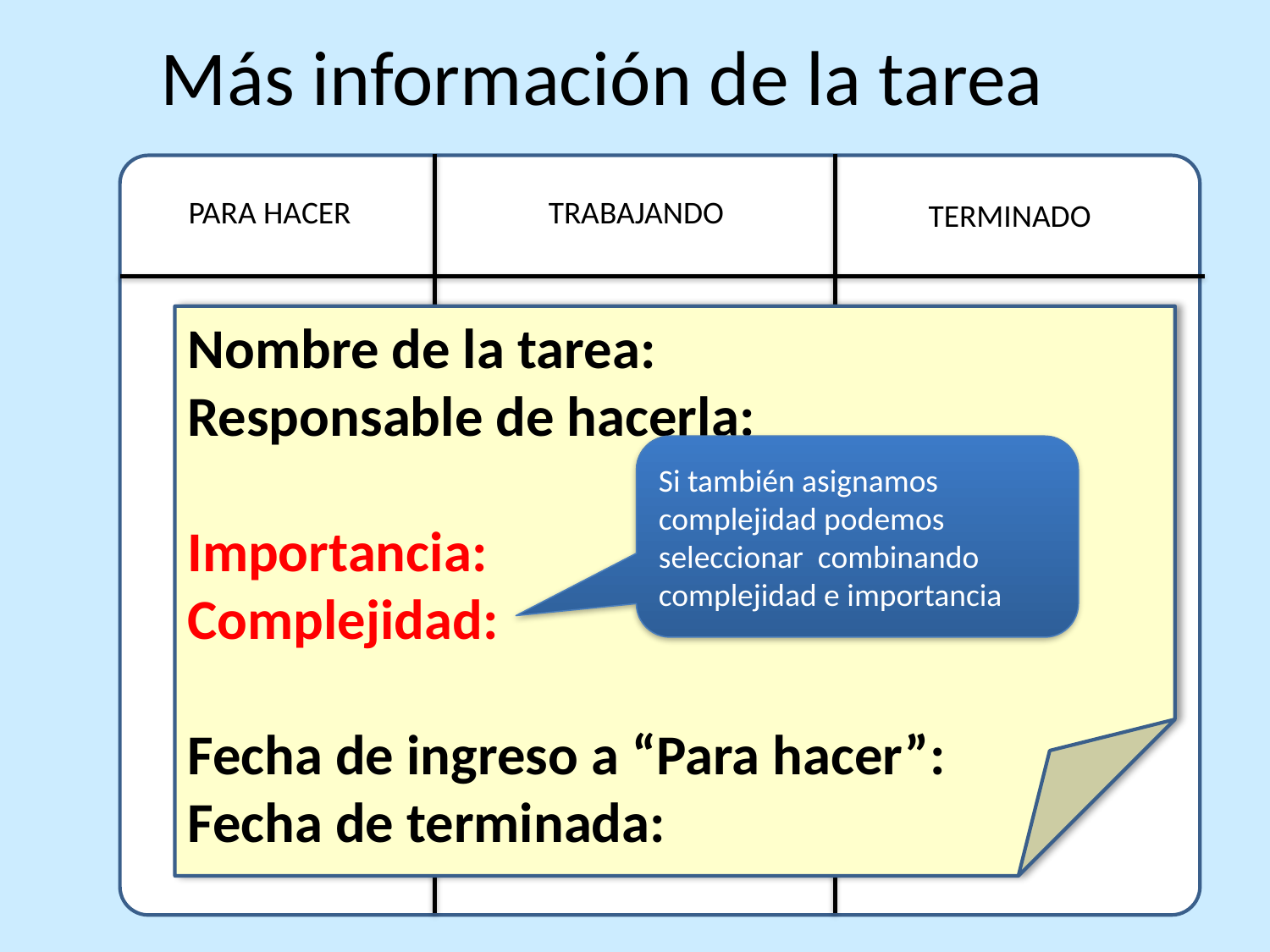

Más información de la tarea

PARA HACER
TRABAJANDO
TERMINADO
Nombre de la tarea:
Responsable de hacerla:

Importancia:
Complejidad:

Fecha de ingreso a “Para hacer”:
Fecha de terminada:

Si también asignamos complejidad podemos seleccionar  combinando complejidad e importancia